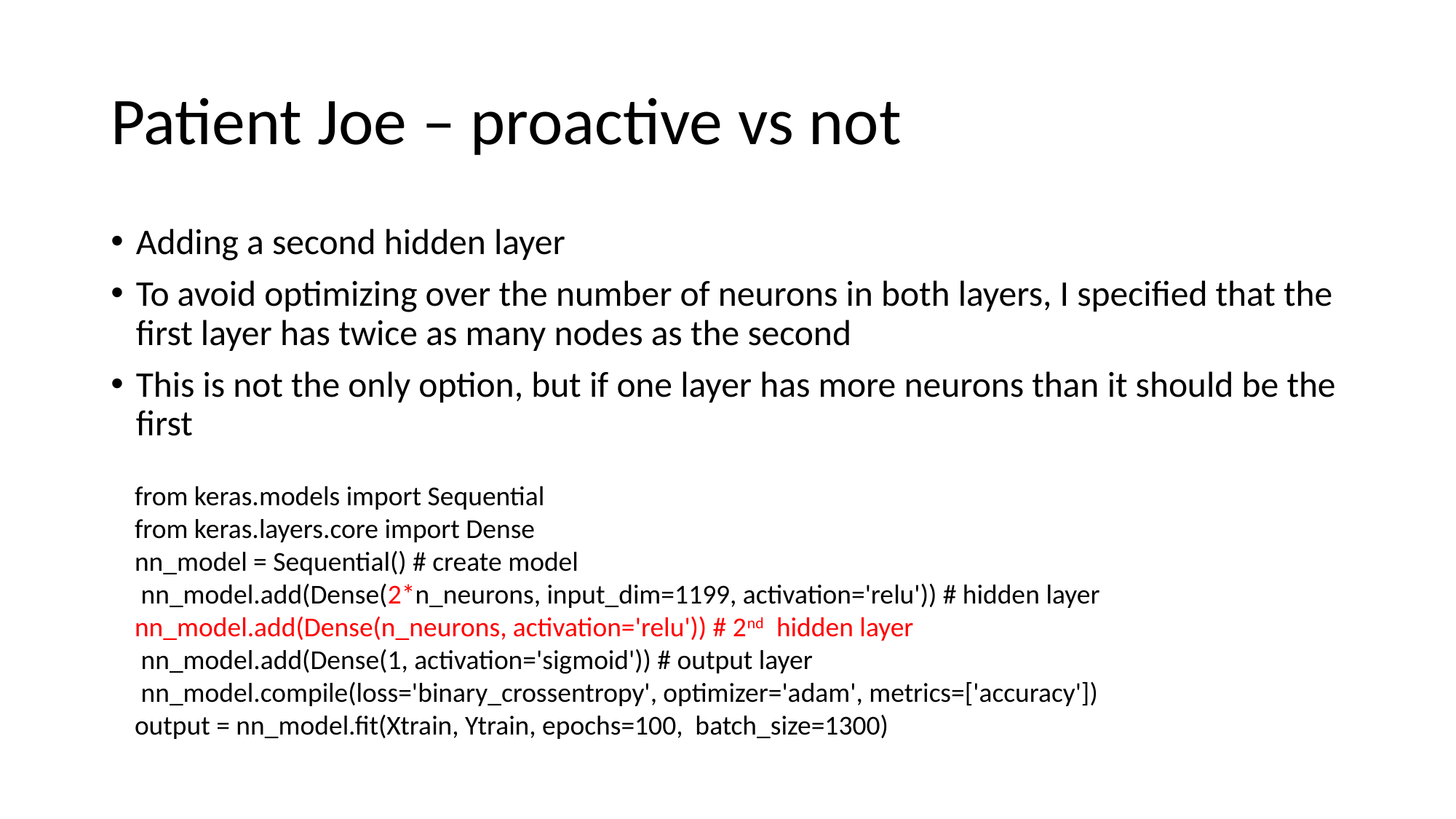

# Patient Joe – proactive vs not
Adding a second hidden layer
To avoid optimizing over the number of neurons in both layers, I specified that the first layer has twice as many nodes as the second
This is not the only option, but if one layer has more neurons than it should be the first
from keras.models import Sequential
from keras.layers.core import Dense
nn_model = Sequential() # create model
 nn_model.add(Dense(2*n_neurons, input_dim=1199, activation='relu')) # hidden layer
nn_model.add(Dense(n_neurons, activation='relu')) # 2nd  hidden layer
 nn_model.add(Dense(1, activation='sigmoid')) # output layer
 nn_model.compile(loss='binary_crossentropy', optimizer='adam', metrics=['accuracy'])
output = nn_model.fit(Xtrain, Ytrain, epochs=100,  batch_size=1300)